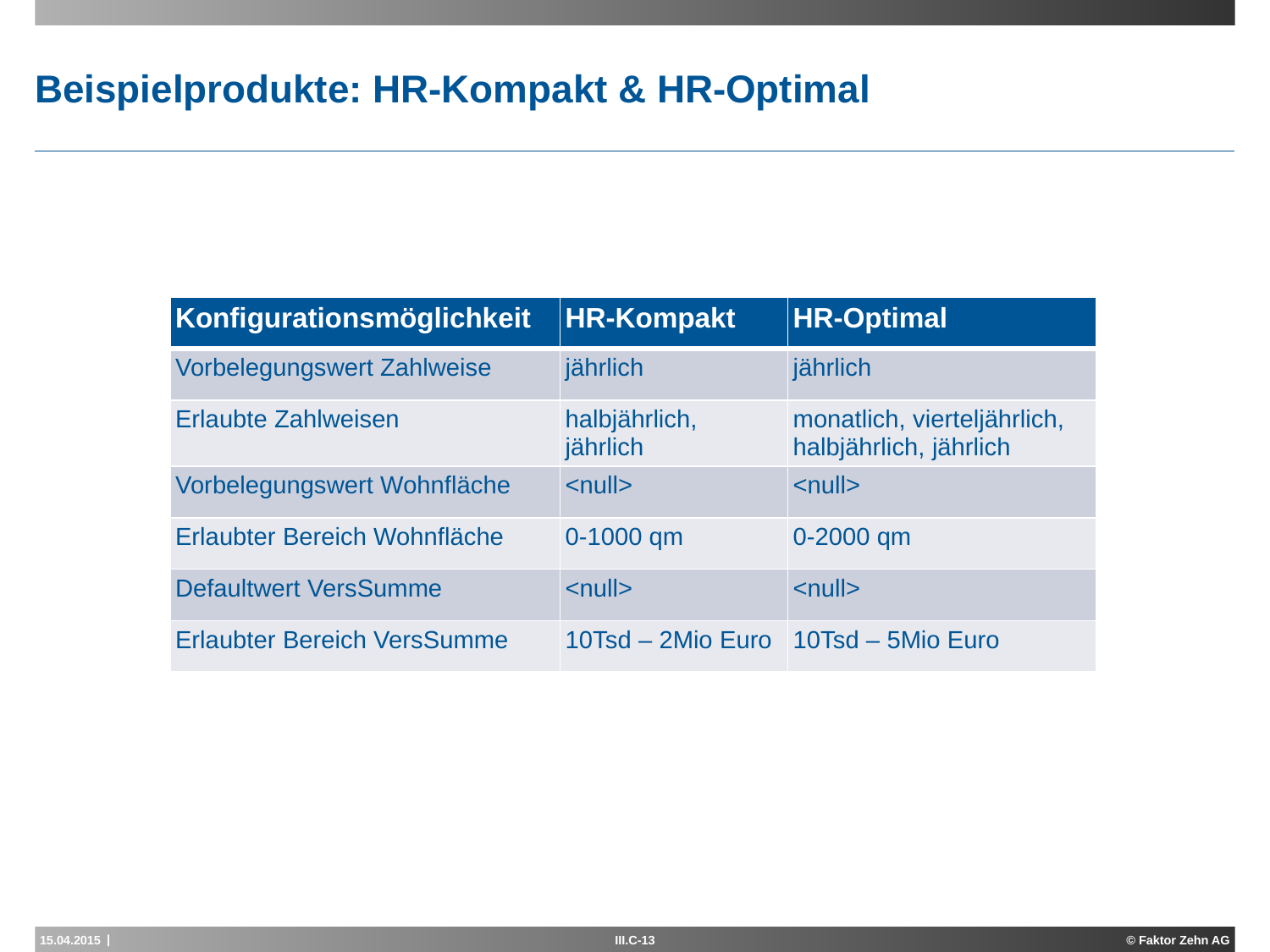

# Beispielprodukte: HR-Kompakt & HR-Optimal
| Konfigurationsmöglichkeit | HR-Kompakt | HR-Optimal |
| --- | --- | --- |
| Vorbelegungswert Zahlweise | jährlich | jährlich |
| Erlaubte Zahlweisen | halbjährlich, jährlich | monatlich, vierteljährlich, halbjährlich, jährlich |
| Vorbelegungswert Wohnfläche | <null> | <null> |
| Erlaubter Bereich Wohnfläche | 0-1000 qm | 0-2000 qm |
| Defaultwert VersSumme | <null> | <null> |
| Erlaubter Bereich VersSumme | 10Tsd – 2Mio Euro | 10Tsd – 5Mio Euro |
15.04.2015
III.C-13